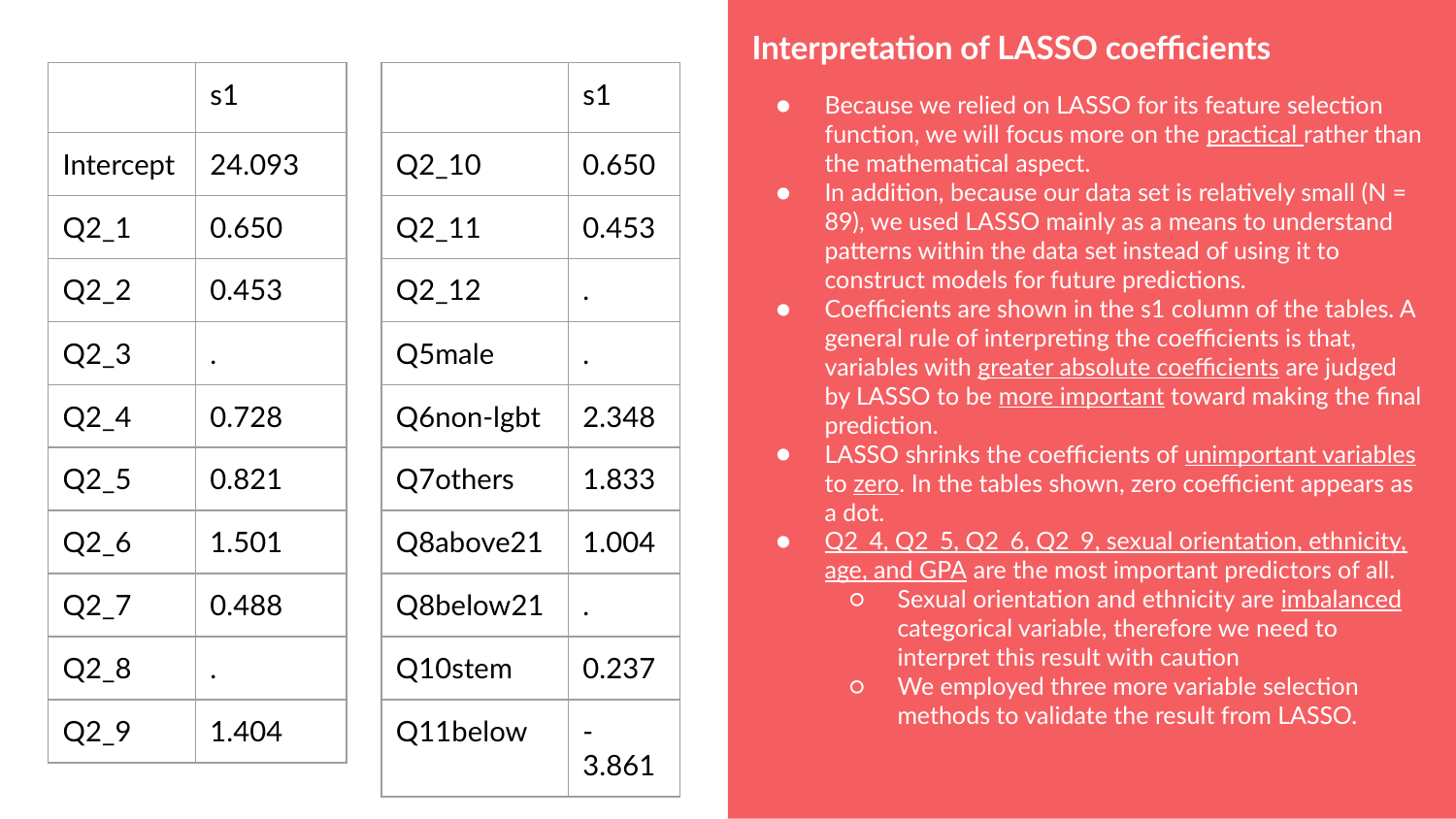

Interpretation of LASSO coefficients
Because we relied on LASSO for its feature selection function, we will focus more on the practical rather than the mathematical aspect.
In addition, because our data set is relatively small (N = 89), we used LASSO mainly as a means to understand patterns within the data set instead of using it to construct models for future predictions.
Coefficients are shown in the s1 column of the tables. A general rule of interpreting the coefficients is that, variables with greater absolute coefficients are judged by LASSO to be more important toward making the final prediction.
LASSO shrinks the coefficients of unimportant variables to zero. In the tables shown, zero coefficient appears as a dot.
Q2_4, Q2_5, Q2_6, Q2_9, sexual orientation, ethnicity, age, and GPA are the most important predictors of all.
Sexual orientation and ethnicity are imbalanced categorical variable, therefore we need to interpret this result with caution
We employed three more variable selection methods to validate the result from LASSO.

|  | s1 |
| --- | --- |
| Intercept | 24.093 |
| Q2\_1 | 0.650 |
| Q2\_2 | 0.453 |
| Q2\_3 | . |
| Q2\_4 | 0.728 |
| Q2\_5 | 0.821 |
| Q2\_6 | 1.501 |
| Q2\_7 | 0.488 |
| Q2\_8 | . |
| Q2\_9 | 1.404 |
|  | s1 |
| --- | --- |
| Q2\_10 | 0.650 |
| Q2\_11 | 0.453 |
| Q2\_12 | . |
| Q5male | . |
| Q6non-lgbt | 2.348 |
| Q7others | 1.833 |
| Q8above21 | 1.004 |
| Q8below21 | . |
| Q10stem | 0.237 |
| Q11below | -3.861 |